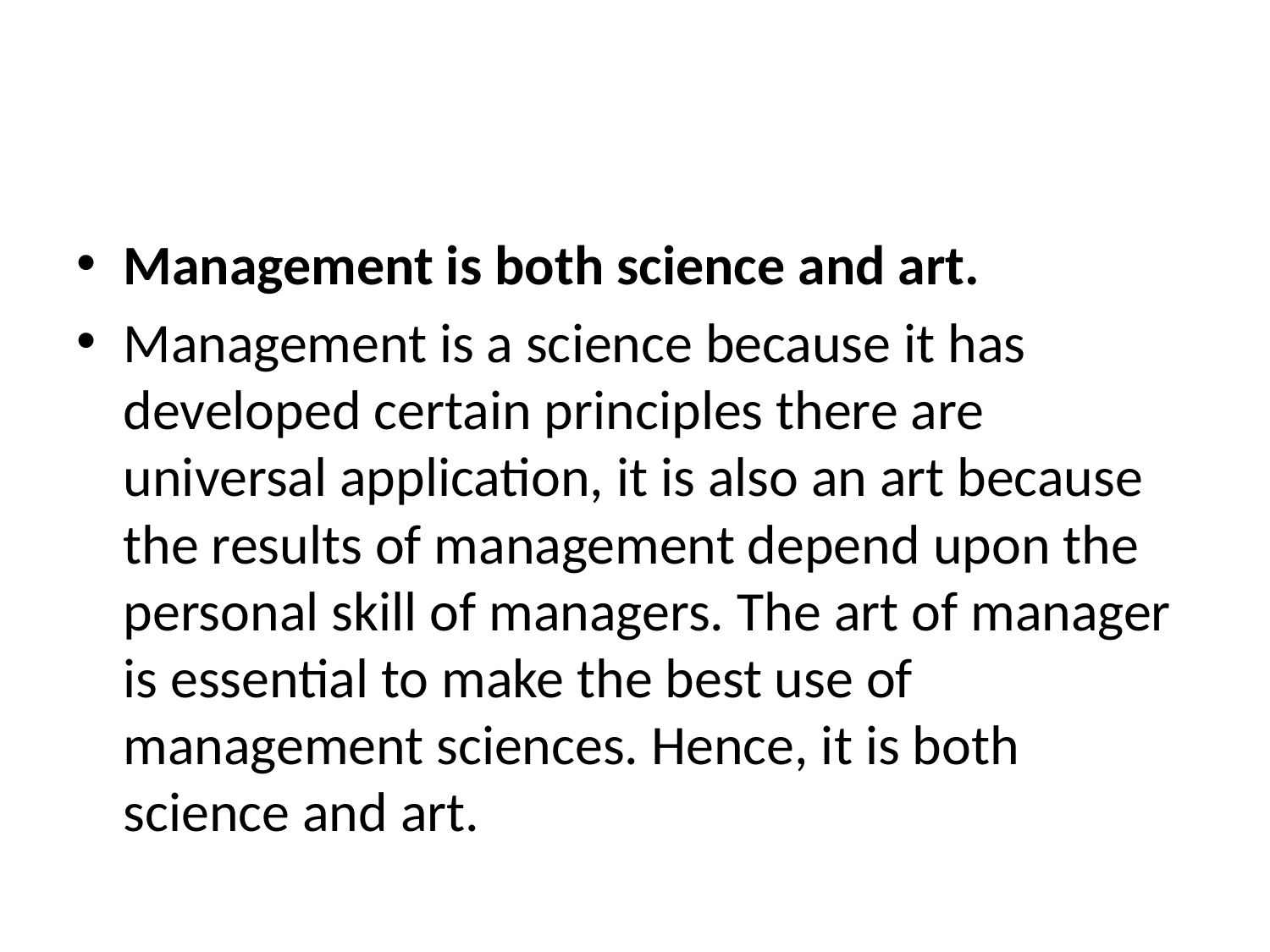

#
Management is both science and art.
Management is a science because it has developed certain principles there are universal application, it is also an art because the results of management depend upon the personal skill of managers. The art of manager is essential to make the best use of management sciences. Hence, it is both science and art.